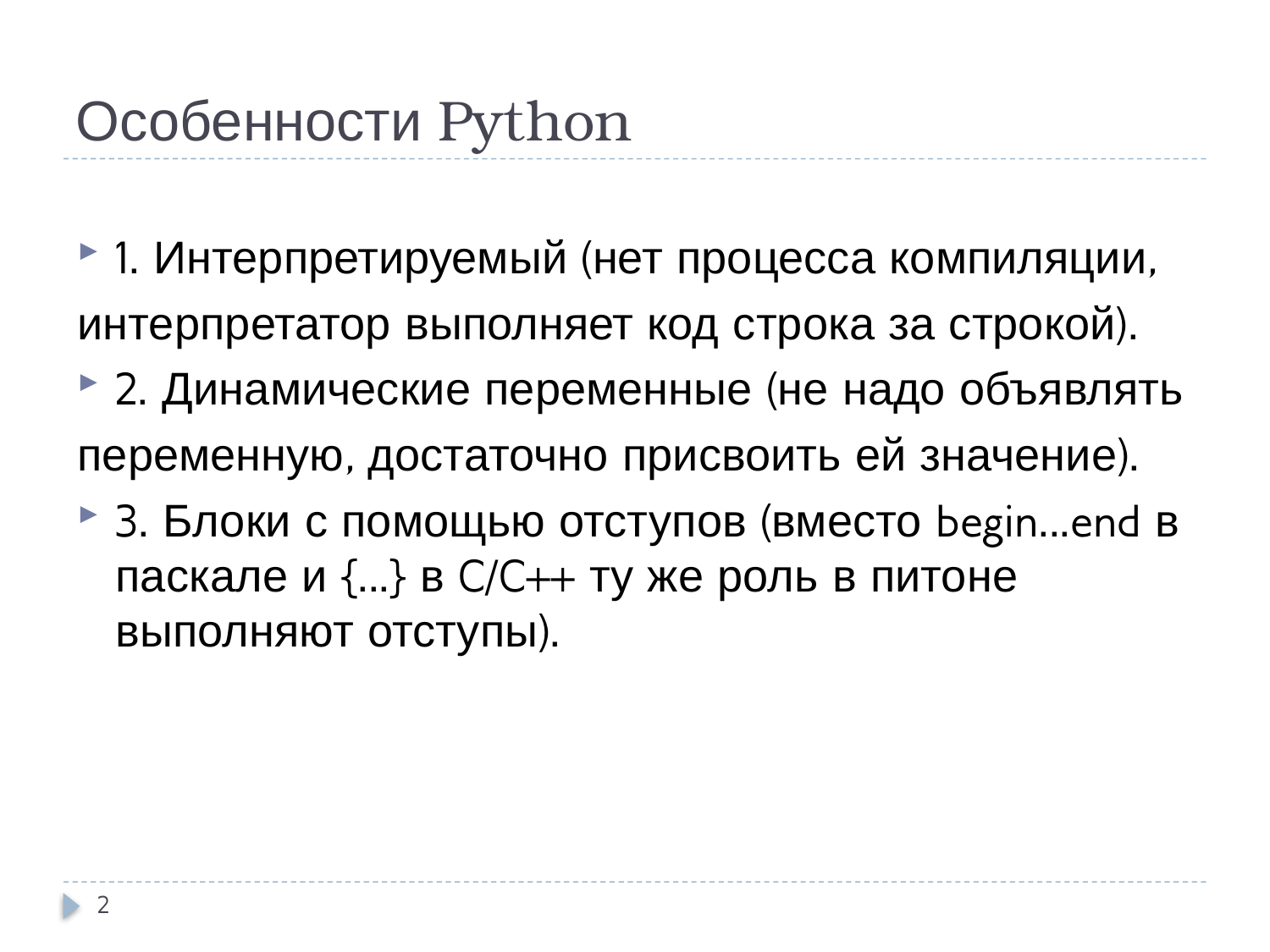

# Особенности Python

1. Интерпретируемый (нет процесса компиляции,
интерпретатор выполняет код строка за строкой).
2. Динамические переменные (не надо объявлять
переменную, достаточно присвоить ей значение).
3. Блоки с помощью отступов (вместо begin...end в паскале и {...} в C/C++ ту же роль в питоне выполняют отступы).
2